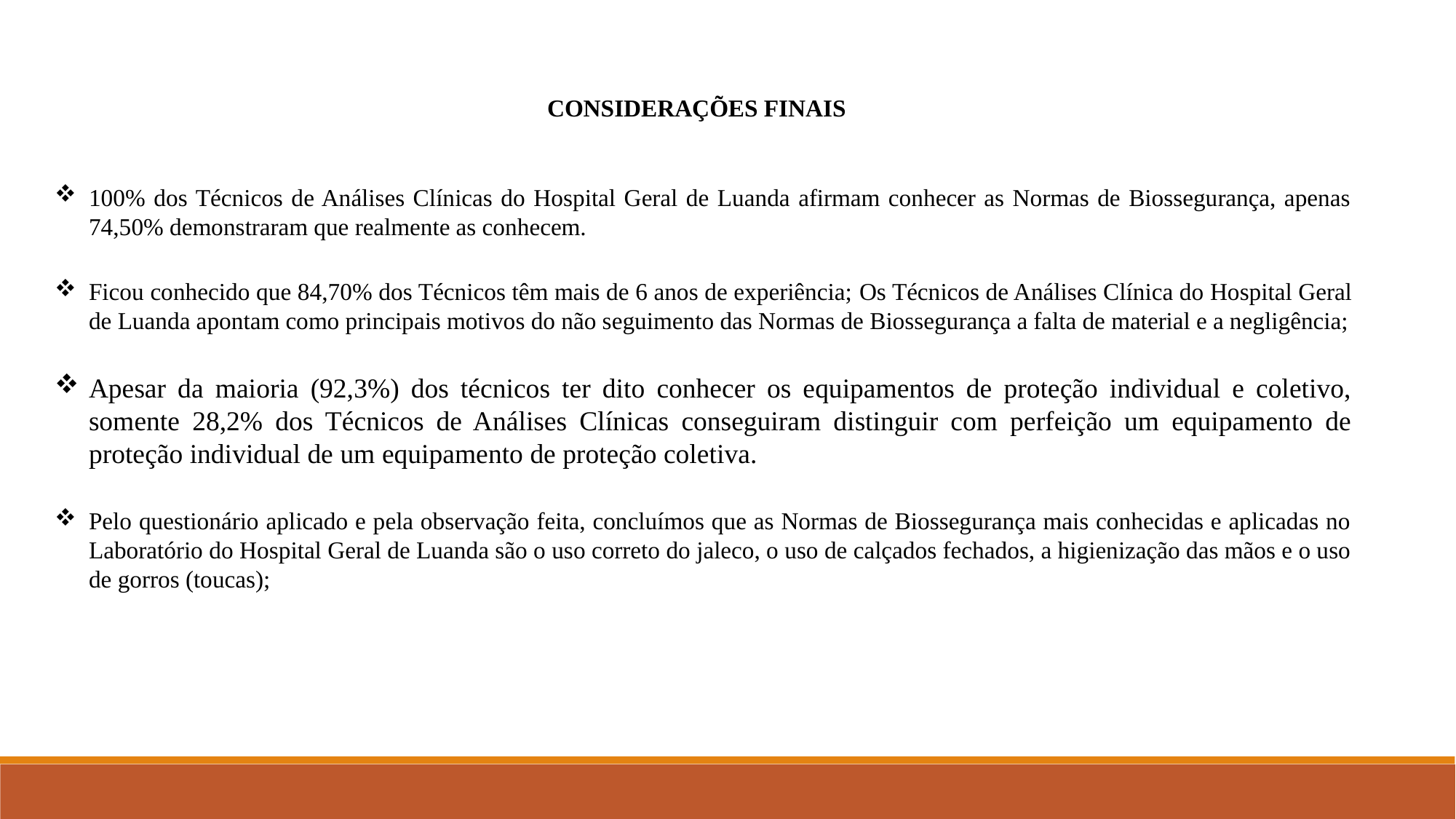

CONSIDERAÇÕES FINAIS
100% dos Técnicos de Análises Clínicas do Hospital Geral de Luanda afirmam conhecer as Normas de Biossegurança, apenas 74,50% demonstraram que realmente as conhecem.
Ficou conhecido que 84,70% dos Técnicos têm mais de 6 anos de experiência; Os Técnicos de Análises Clínica do Hospital Geral de Luanda apontam como principais motivos do não seguimento das Normas de Biossegurança a falta de material e a negligência;
Apesar da maioria (92,3%) dos técnicos ter dito conhecer os equipamentos de proteção individual e coletivo, somente 28,2% dos Técnicos de Análises Clínicas conseguiram distinguir com perfeição um equipamento de proteção individual de um equipamento de proteção coletiva.
Pelo questionário aplicado e pela observação feita, concluímos que as Normas de Biossegurança mais conhecidas e aplicadas no Laboratório do Hospital Geral de Luanda são o uso correto do jaleco, o uso de calçados fechados, a higienização das mãos e o uso de gorros (toucas);